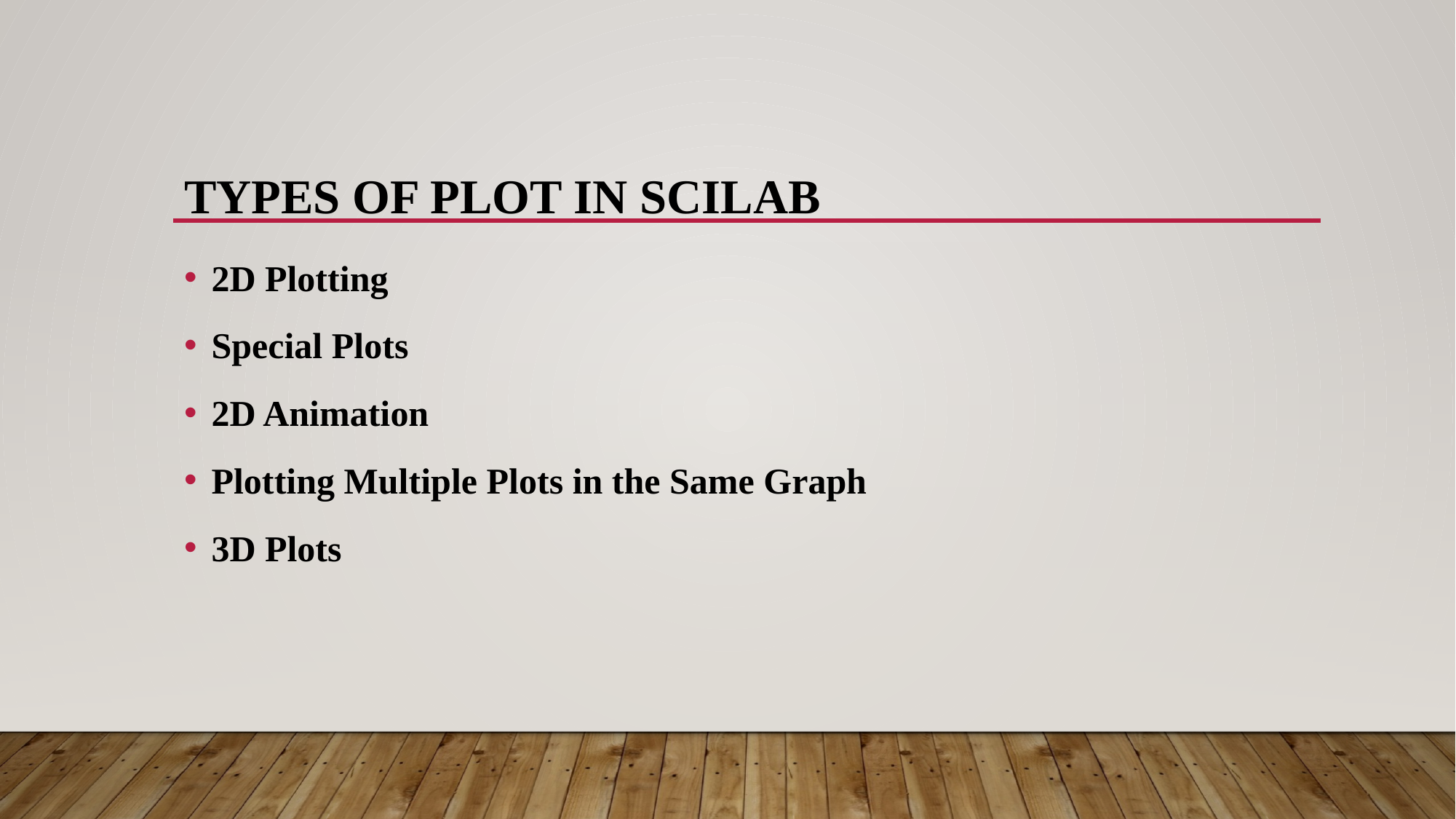

# Types of plot in scilab
2D Plotting
Special Plots
2D Animation
Plotting Multiple Plots in the Same Graph
3D Plots